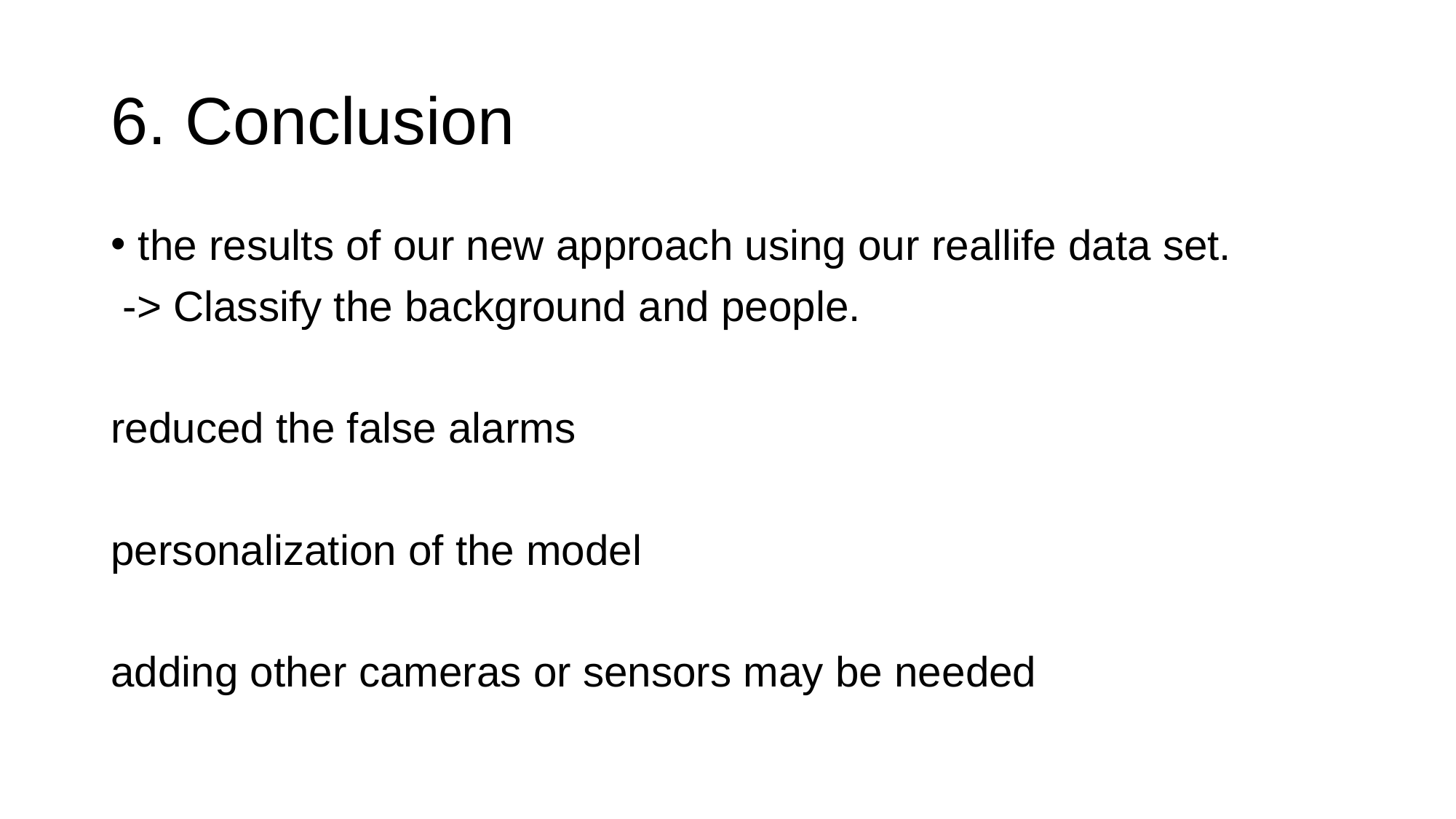

# 6. Conclusion
the results of our new approach using our reallife data set.
 -> Classify the background and people.

reduced the false alarms

personalization of the model

adding other cameras or sensors may be needed